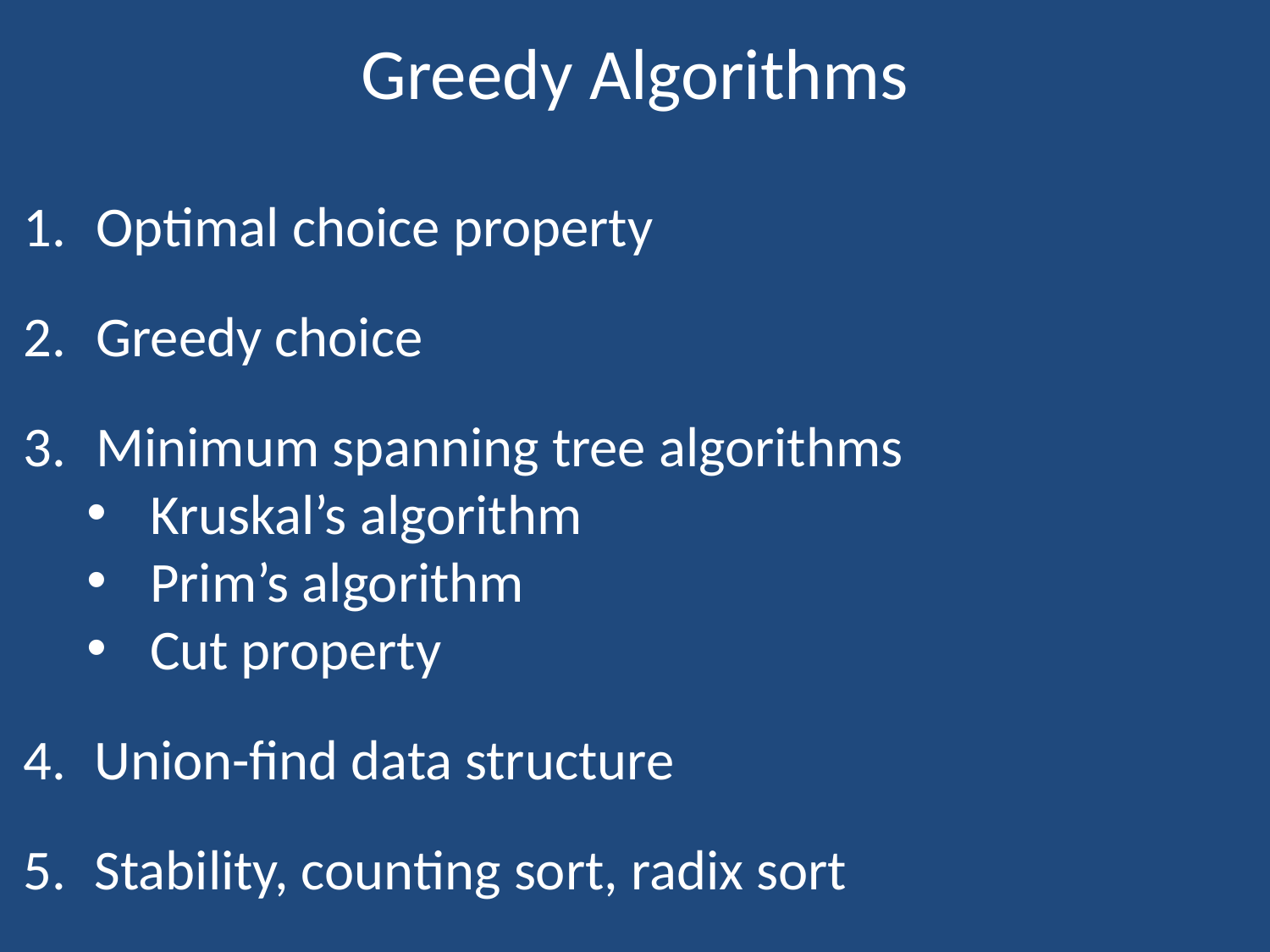

# Greedy Algorithms
  Optimal choice property

  Greedy choice

  Minimum spanning tree algorithms
Kruskal’s algorithm
Prim’s algorithm
Cut property

Union-find data structure

Stability, counting sort, radix sort